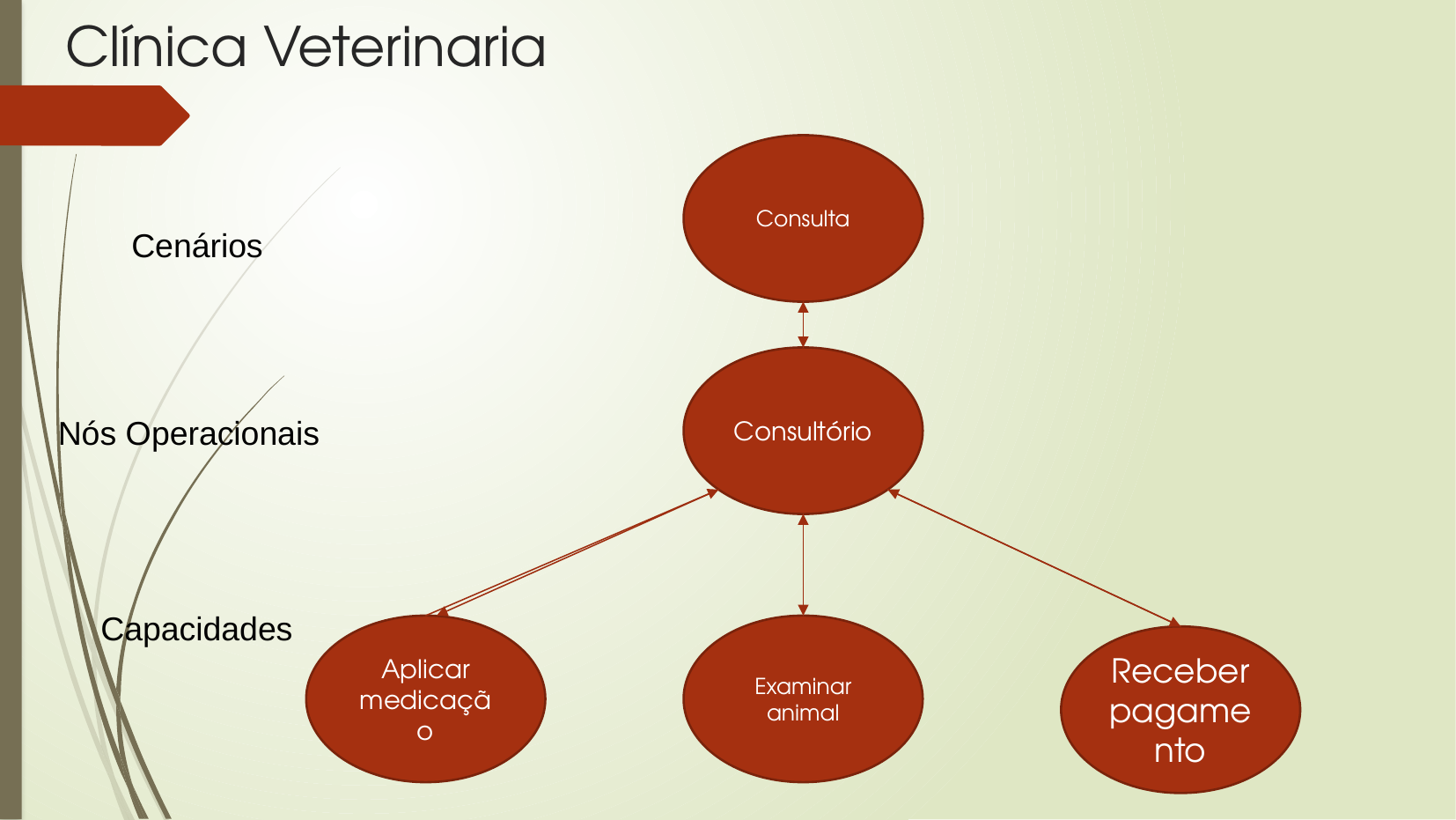

Clínica Veterinaria
Consulta
Cenários
Consultório
Nós Operacionais
Capacidades
Aplicar medicação
Examinar animal
Receber pagamento